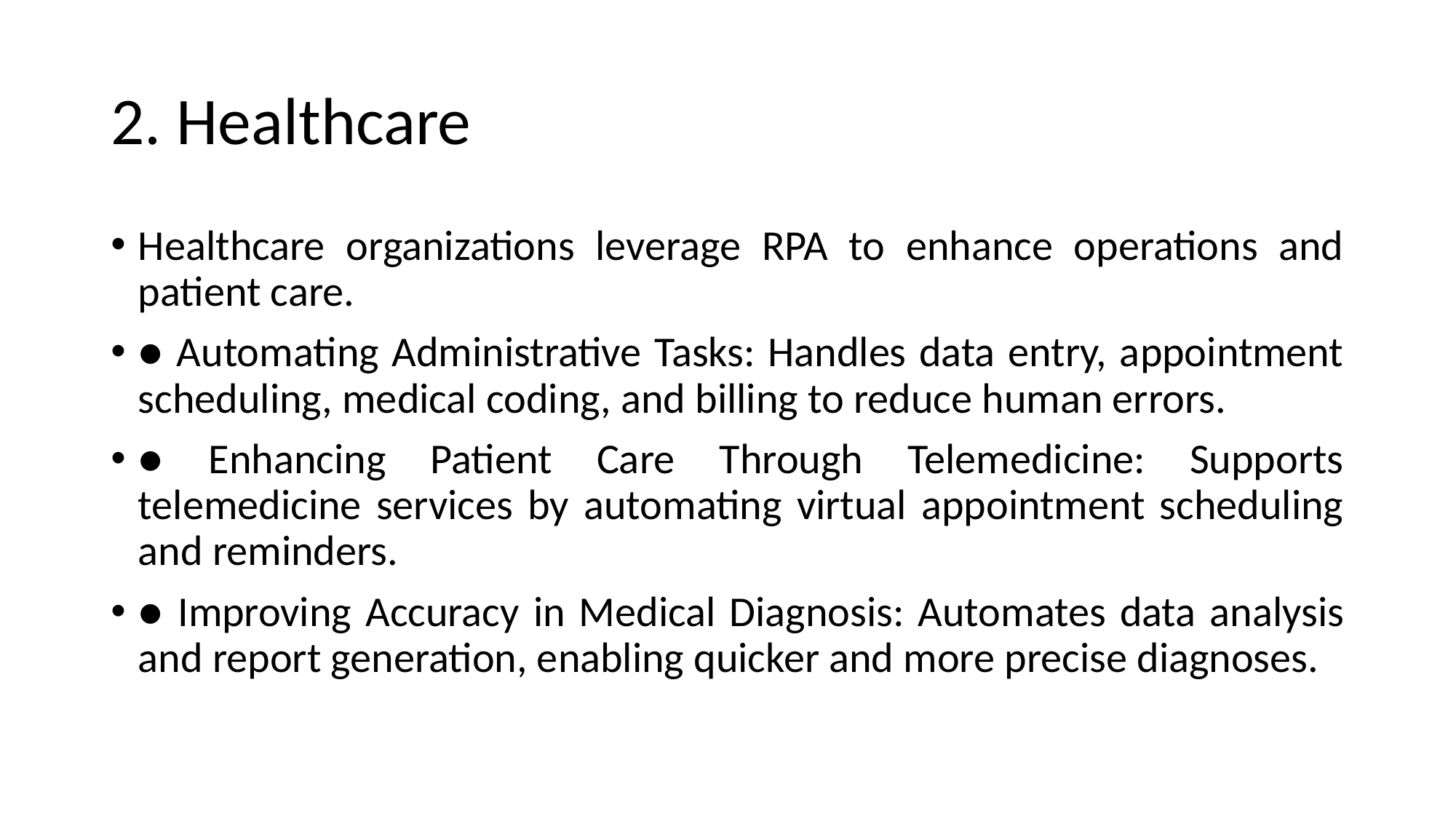

# 2. Healthcare
Healthcare organizations leverage RPA to enhance operations and patient care.
● Automating Administrative Tasks: Handles data entry, appointment scheduling, medical coding, and billing to reduce human errors.
● Enhancing Patient Care Through Telemedicine: Supports telemedicine services by automating virtual appointment scheduling and reminders.
● Improving Accuracy in Medical Diagnosis: Automates data analysis and report generation, enabling quicker and more precise diagnoses.